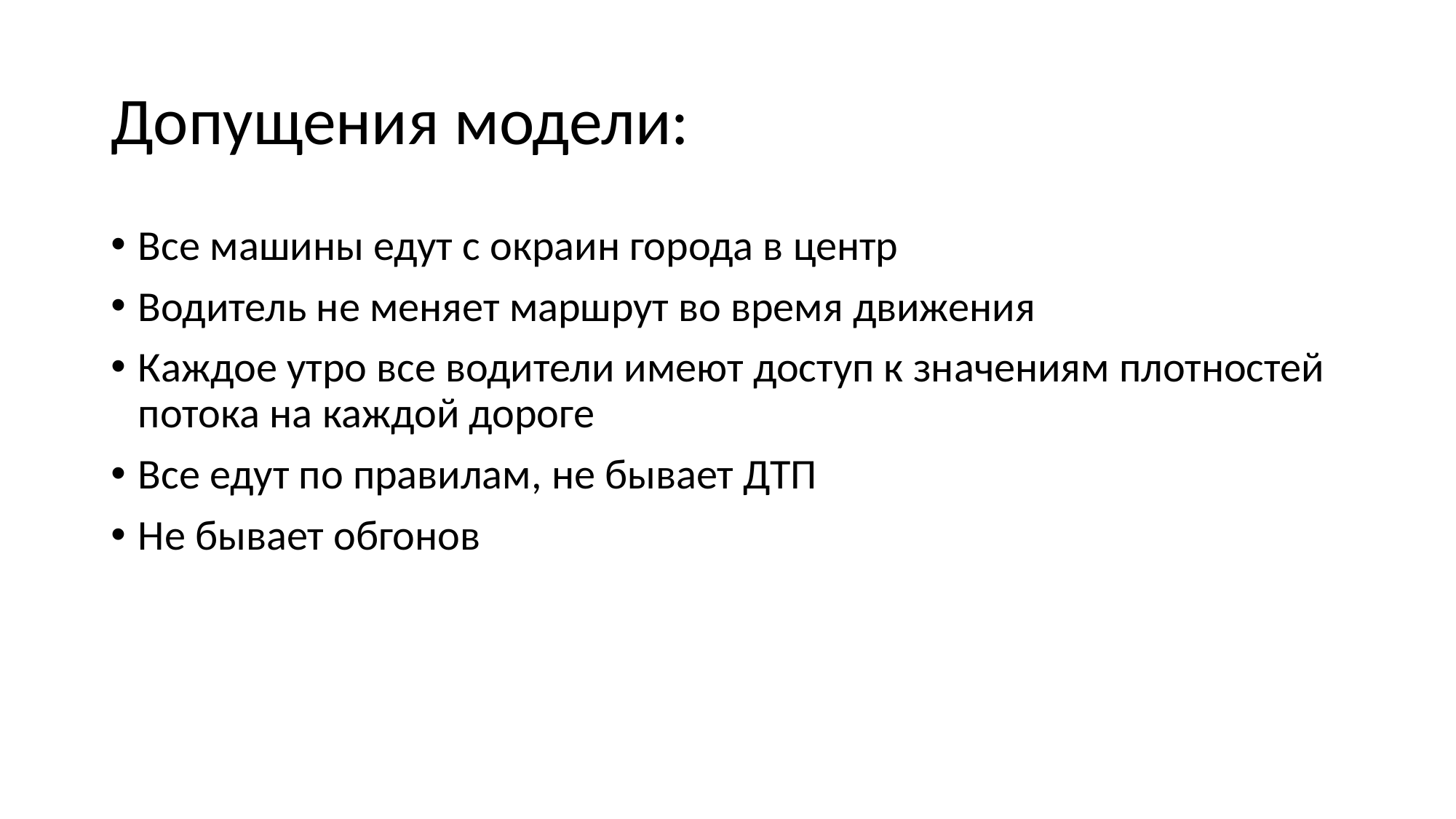

# Допущения модели:
Все машины едут с окраин города в центр
Водитель не меняет маршрут во время движения
Каждое утро все водители имеют доступ к значениям плотностей потока на каждой дороге
Все едут по правилам, не бывает ДТП
Не бывает обгонов